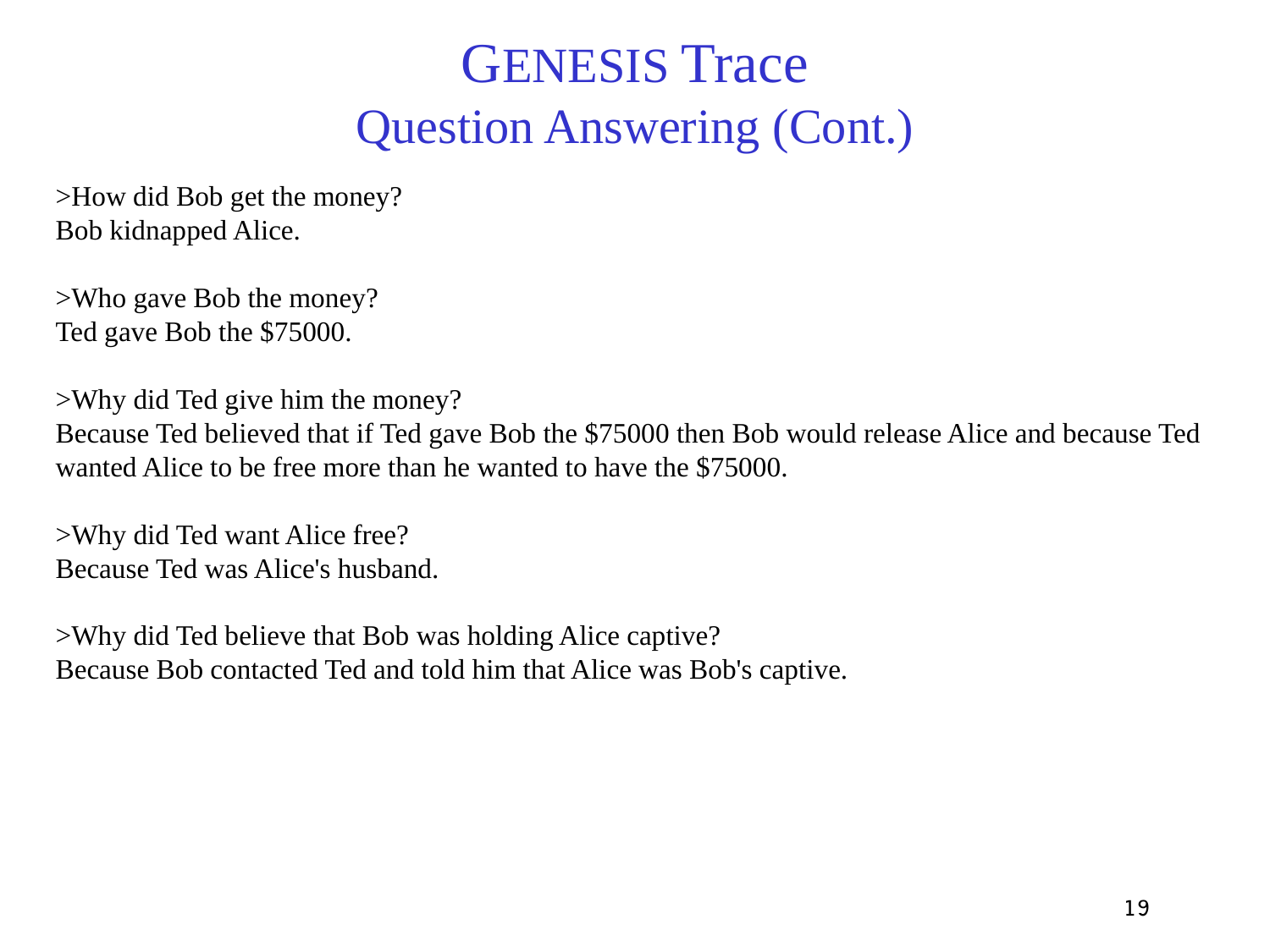

# GENESIS Trace Question Answering (Cont.)
>How did Bob get the money?
Bob kidnapped Alice.

>Who gave Bob the money?
Ted gave Bob the $75000.

>Why did Ted give him the money?
Because Ted believed that if Ted gave Bob the $75000 then Bob would release Alice and because Ted wanted Alice to be free more than he wanted to have the $75000.

>Why did Ted want Alice free?
Because Ted was Alice's husband.

>Why did Ted believe that Bob was holding Alice captive?
Because Bob contacted Ted and told him that Alice was Bob's captive.